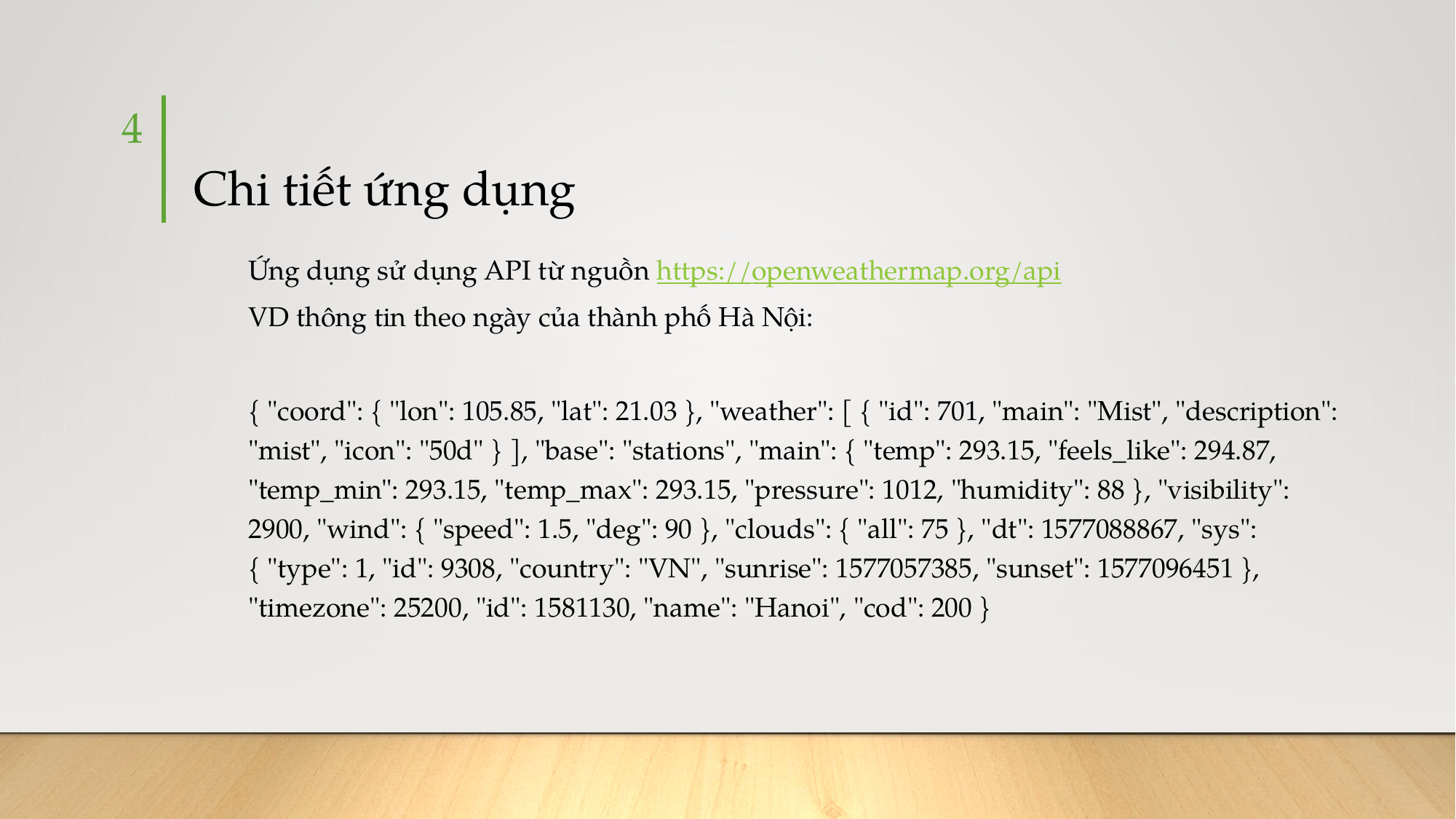

4
# Chi tiết ứng dụng
Ứng dụng sử dụng API từ nguồn https://openweathermap.org/api
VD thông tin theo ngày của thành phố Hà Nội:

{ "coord": { "lon": 105.85, "lat": 21.03 }, "weather": [ { "id": 701, "main": "Mist", "description": "mist", "icon": "50d" } ], "base": "stations", "main": { "temp": 293.15, "feels_like": 294.87, "temp_min": 293.15, "temp_max": 293.15, "pressure": 1012, "humidity": 88 }, "visibility": 2900, "wind": { "speed": 1.5, "deg": 90 }, "clouds": { "all": 75 }, "dt": 1577088867, "sys": { "type": 1, "id": 9308, "country": "VN", "sunrise": 1577057385, "sunset": 1577096451 }, "timezone": 25200, "id": 1581130, "name": "Hanoi", "cod": 200 }